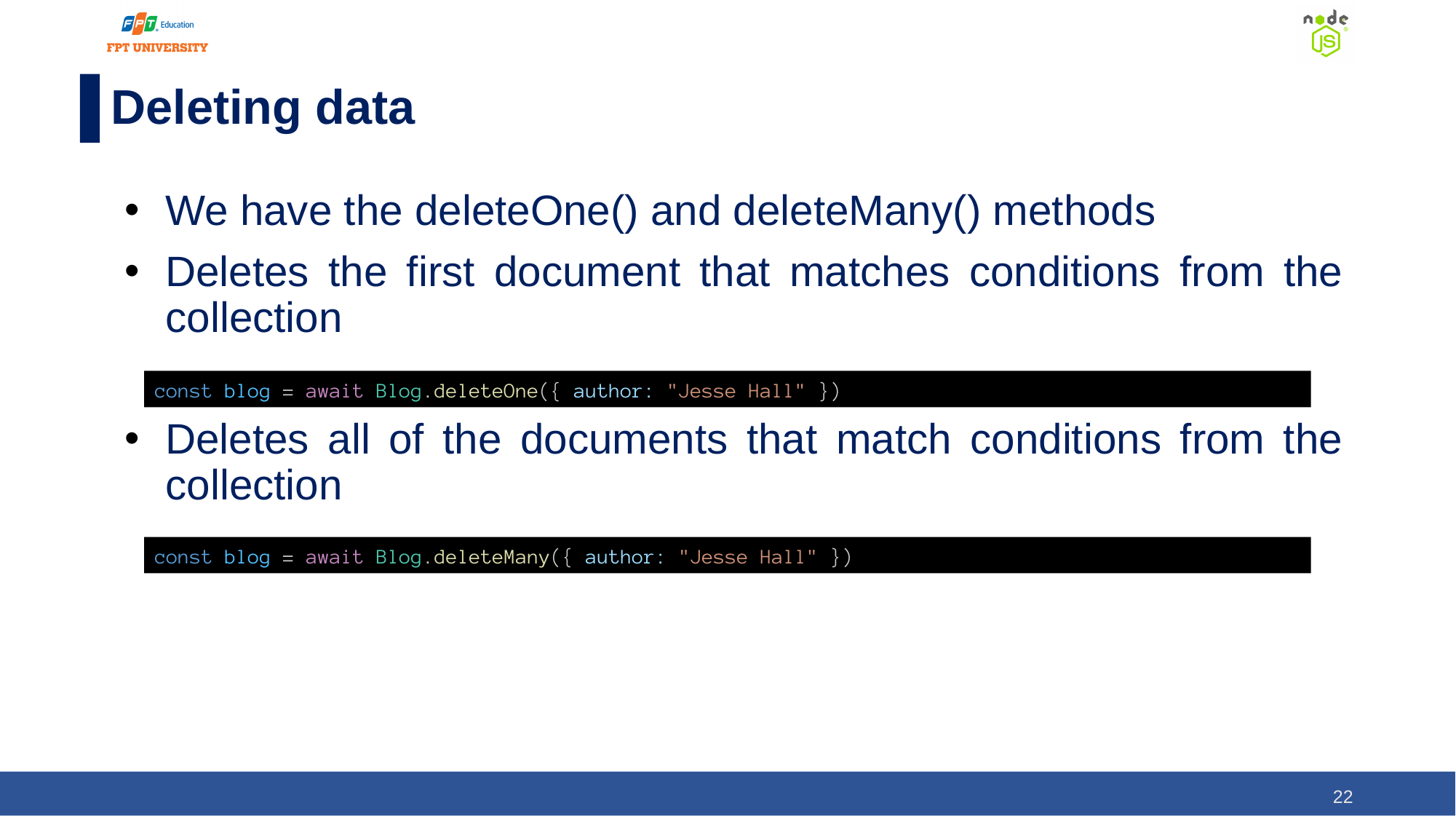

# Deleting data
We have the deleteOne() and deleteMany() methods
Deletes the first document that matches conditions from the collection

Deletes all of the documents that match conditions from the collection
const blog = await Blog.deleteOne({ author: "Jesse Hall" })
const blog = await Blog.deleteMany({ author: "Jesse Hall" })
22